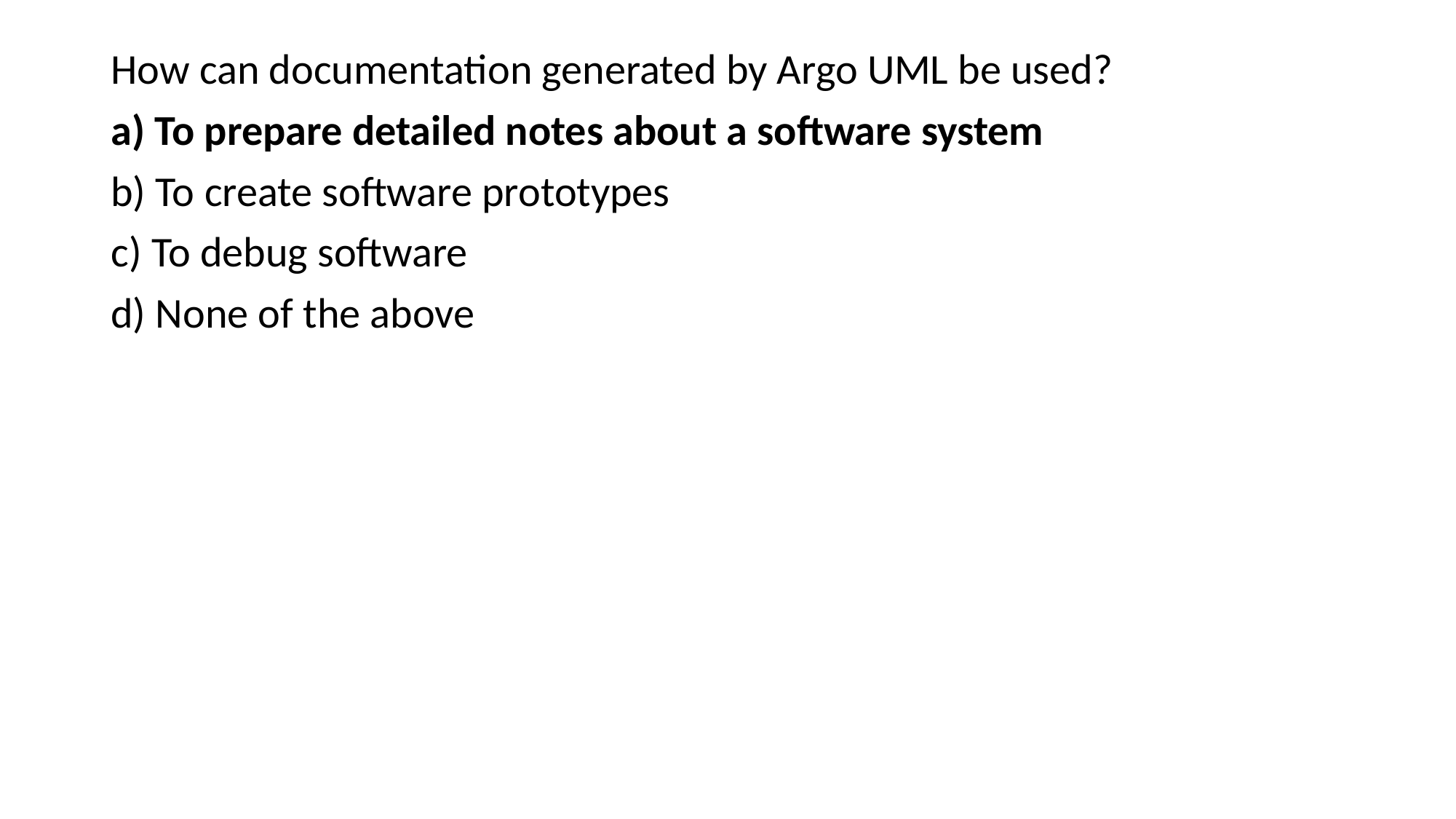

How can documentation generated by Argo UML be used?
a) To prepare detailed notes about a software system
b) To create software prototypes
c) To debug software
d) None of the above